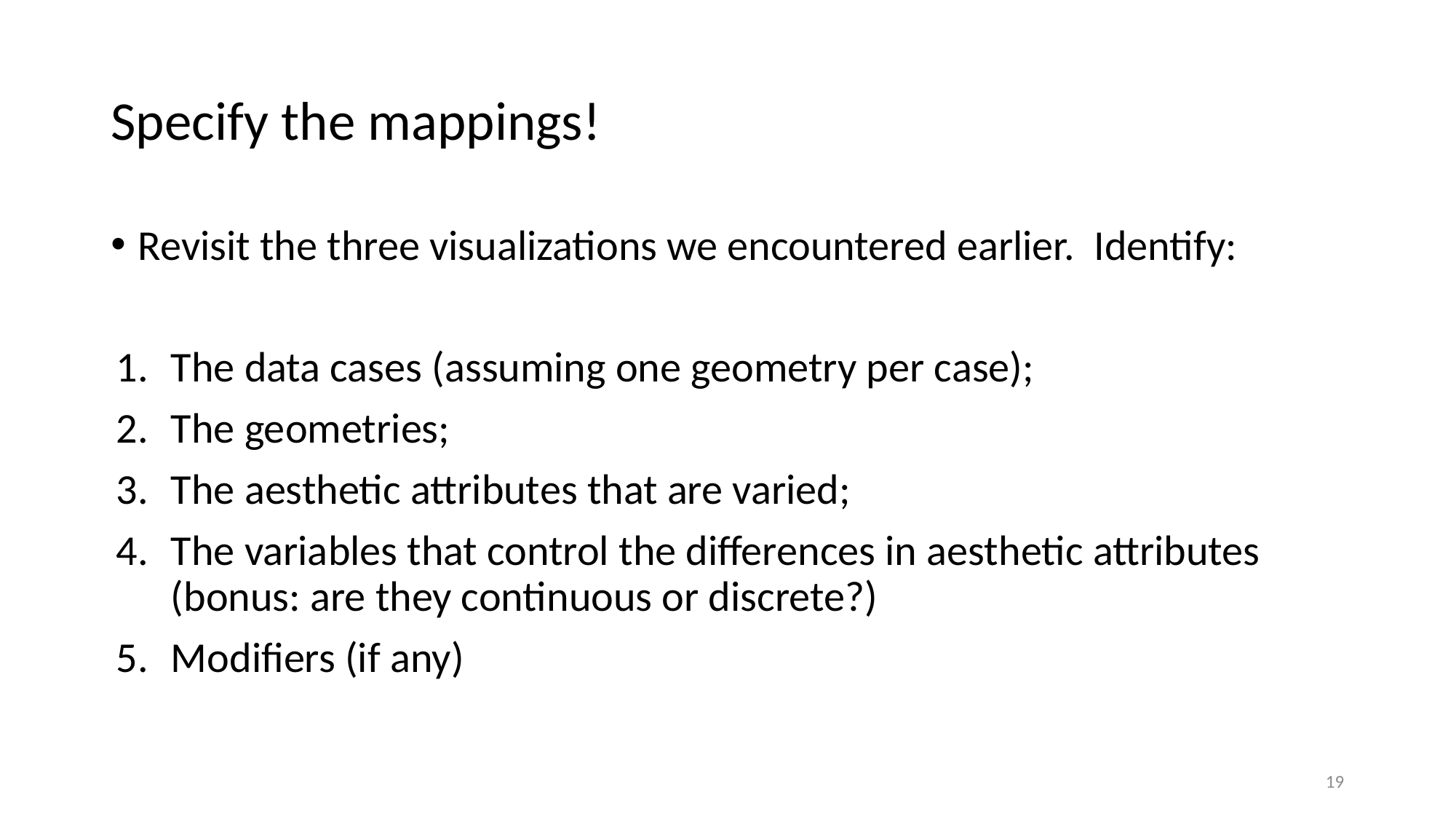

# Specify the mappings!
Revisit the three visualizations we encountered earlier.  Identify:

The data cases (assuming one geometry per case);
The geometries;
The aesthetic attributes that are varied;
The variables that control the differences in aesthetic attributes (bonus: are they continuous or discrete?)
Modifiers (if any)
19